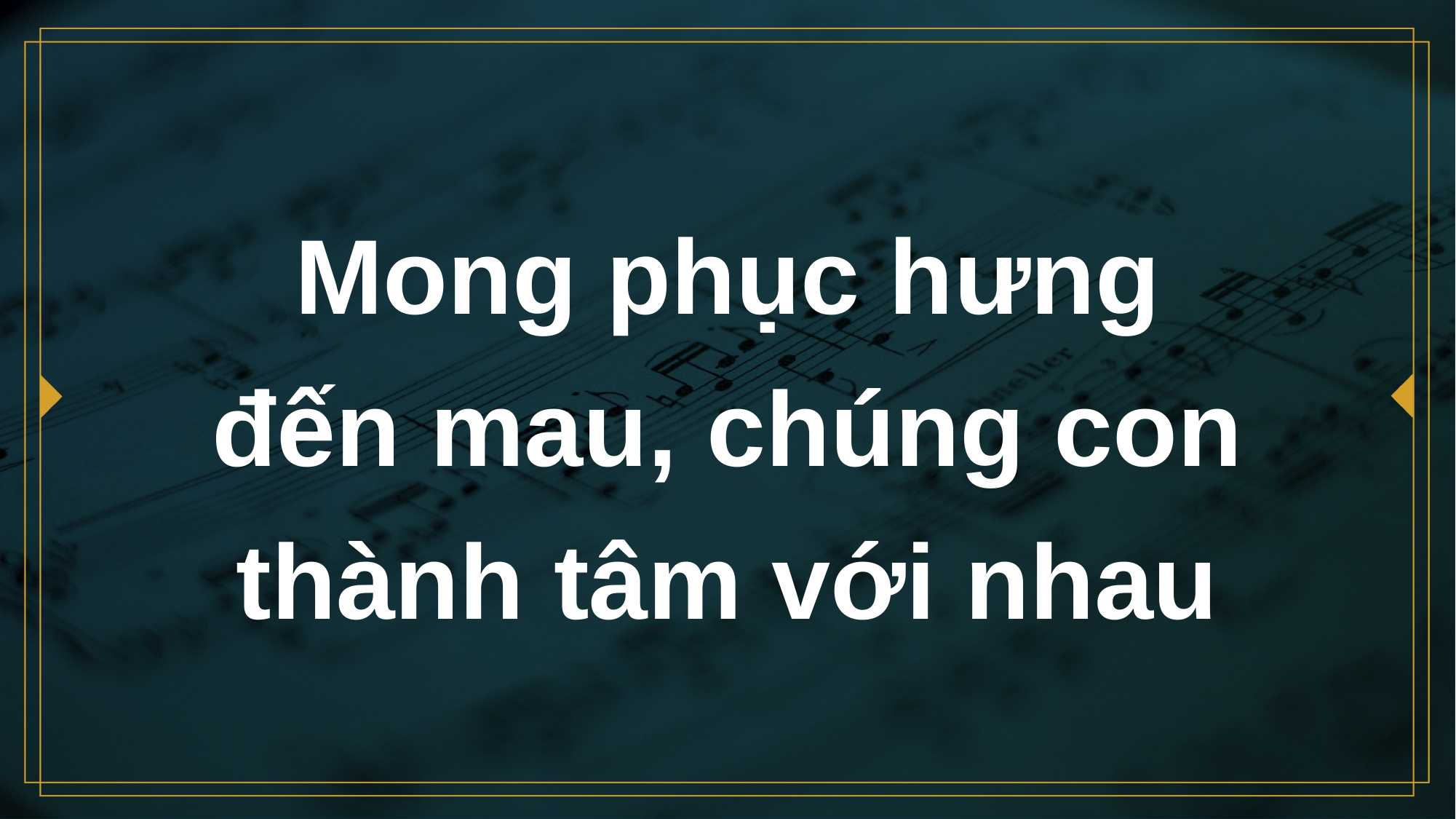

# Mong phục hưng đến mau, chúng con thành tâm với nhau